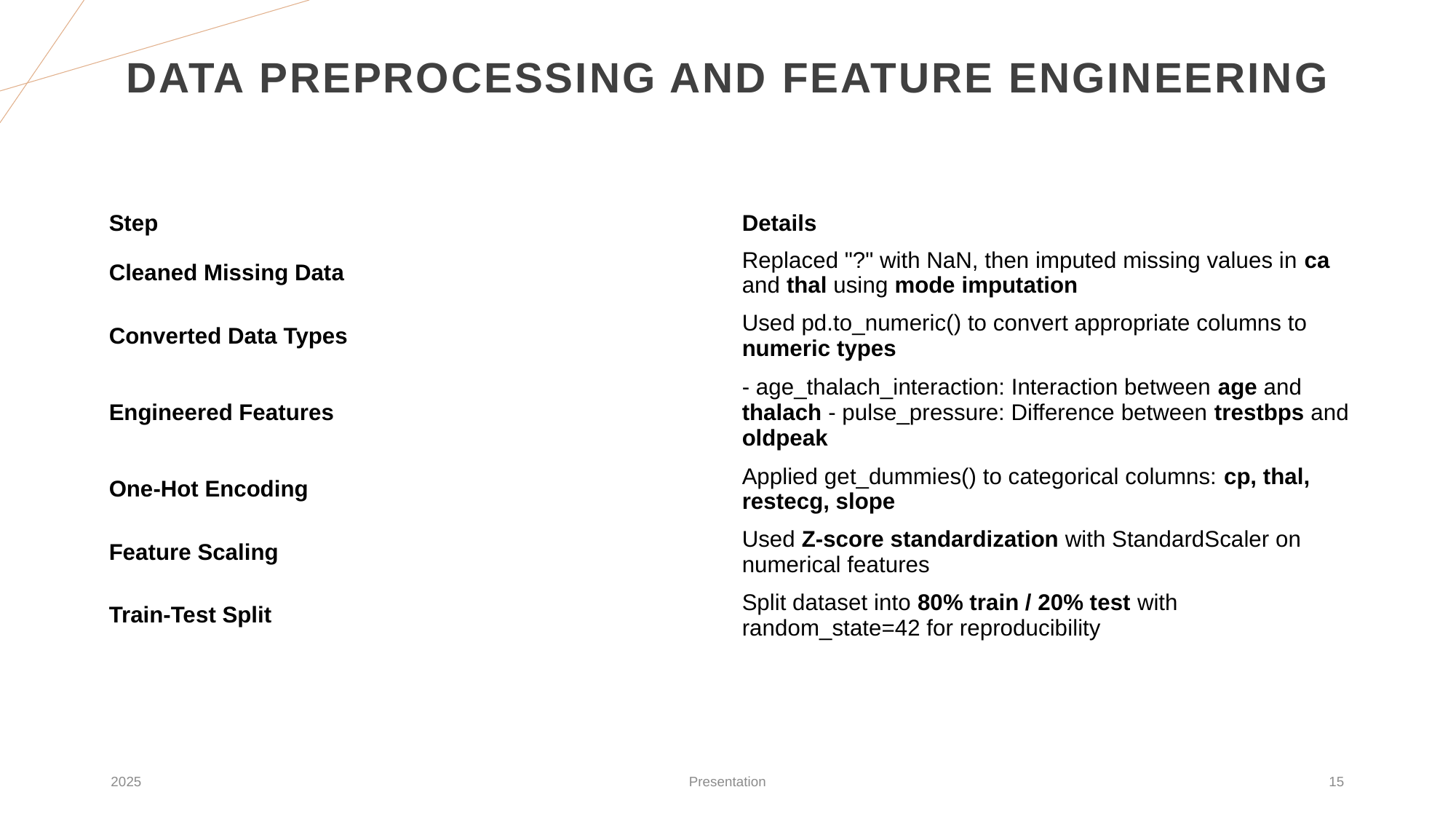

# Data Preprocessing and Feature Engineering
| Step | Details |
| --- | --- |
| Cleaned Missing Data | Replaced "?" with NaN, then imputed missing values in ca and thal using mode imputation |
| Converted Data Types | Used pd.to\_numeric() to convert appropriate columns to numeric types |
| Engineered Features | - age\_thalach\_interaction: Interaction between age and thalach - pulse\_pressure: Difference between trestbps and oldpeak |
| One-Hot Encoding | Applied get\_dummies() to categorical columns: cp, thal, restecg, slope |
| Feature Scaling | Used Z-score standardization with StandardScaler on numerical features |
| Train-Test Split | Split dataset into 80% train / 20% test with random\_state=42 for reproducibility |
2025
Presentation
15